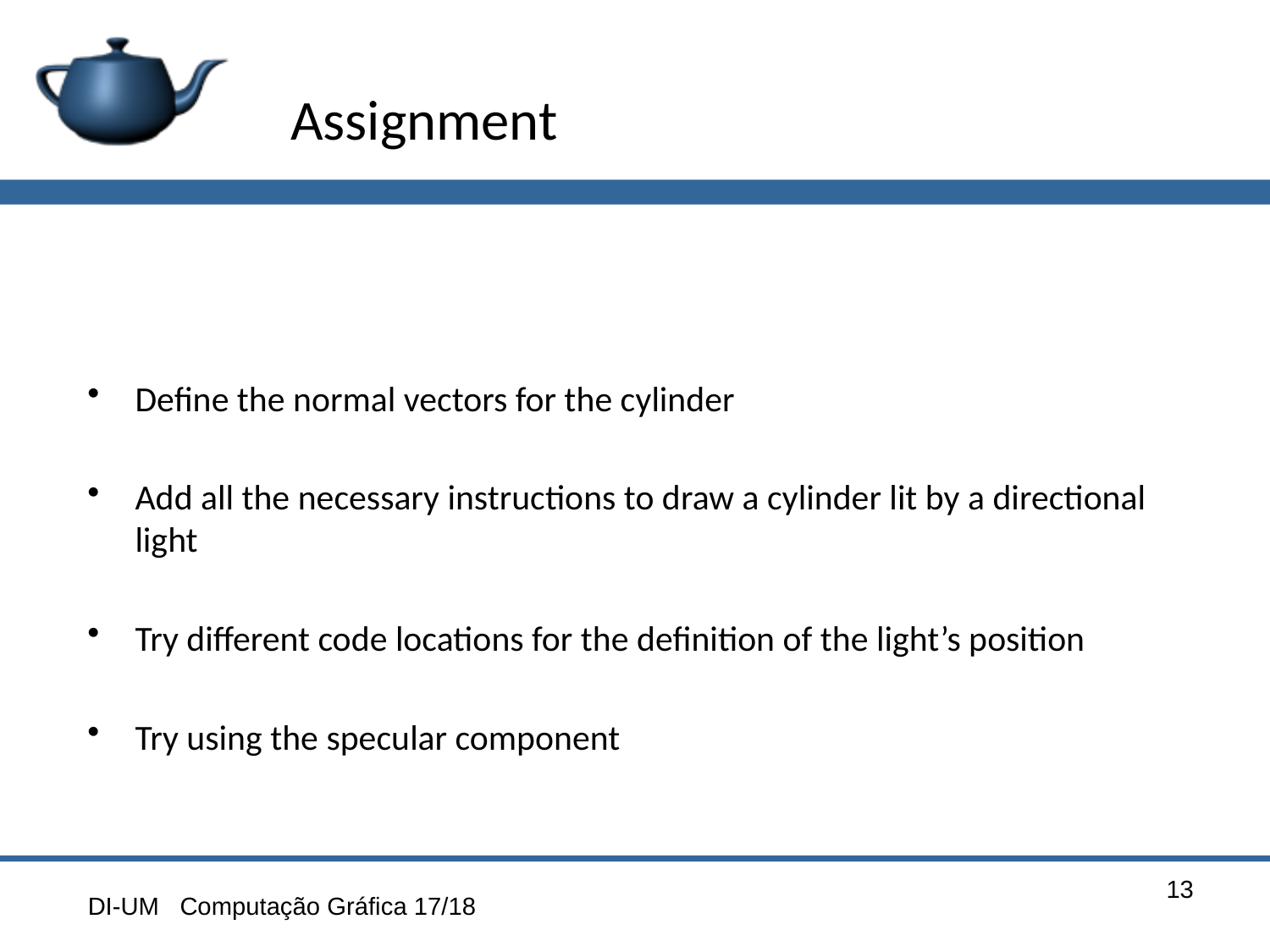

# Assignment

Define the normal vectors for the cylinder

Add all the necessary instructions to draw a cylinder lit by a directional light

Try different code locations for the definition of the light’s position

Try using the specular component
13
DI-UM   Computação Gráfica 17/18